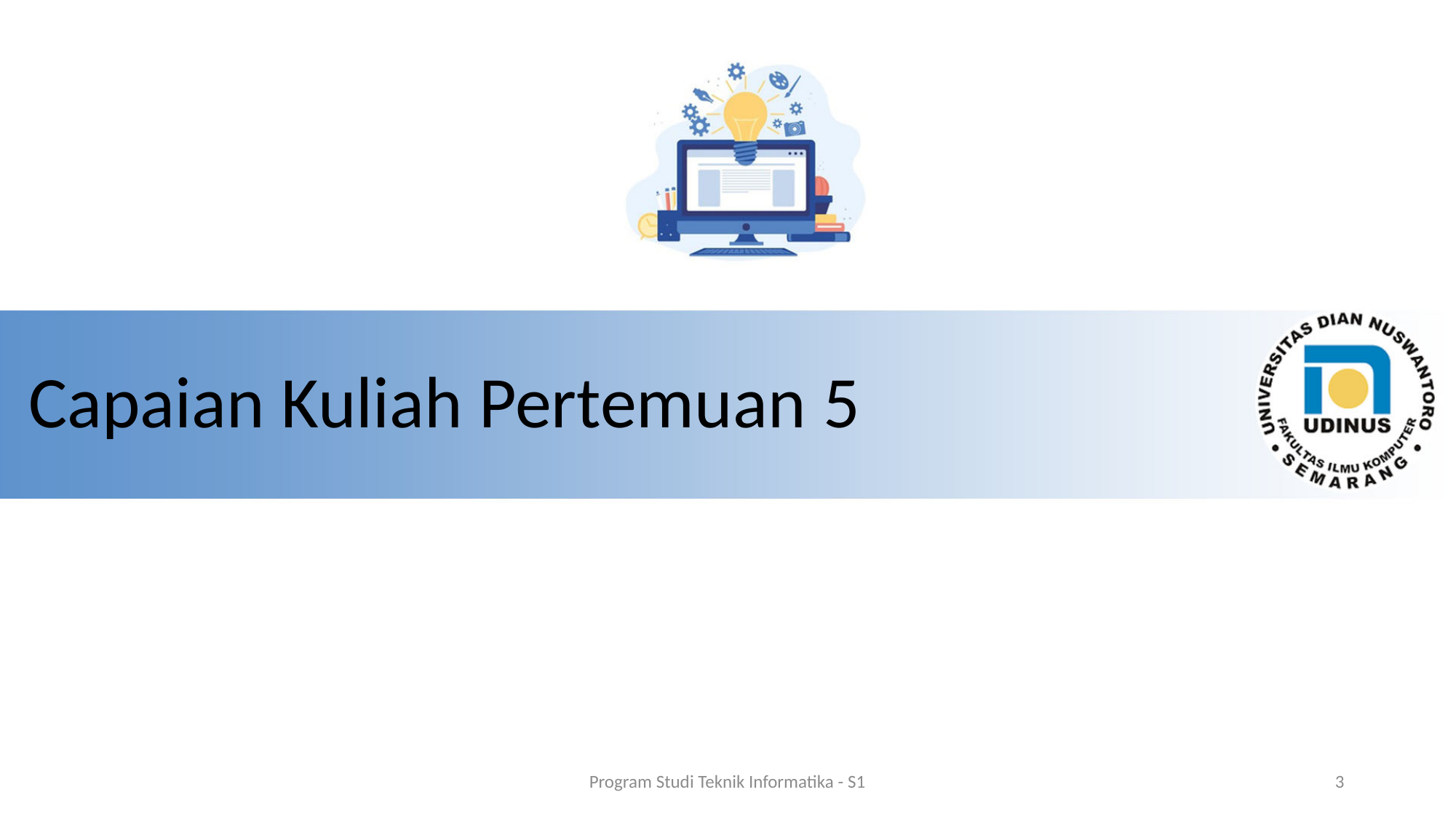

# Capaian Kuliah Pertemuan 5
Program Studi Teknik Informatika - S1
3